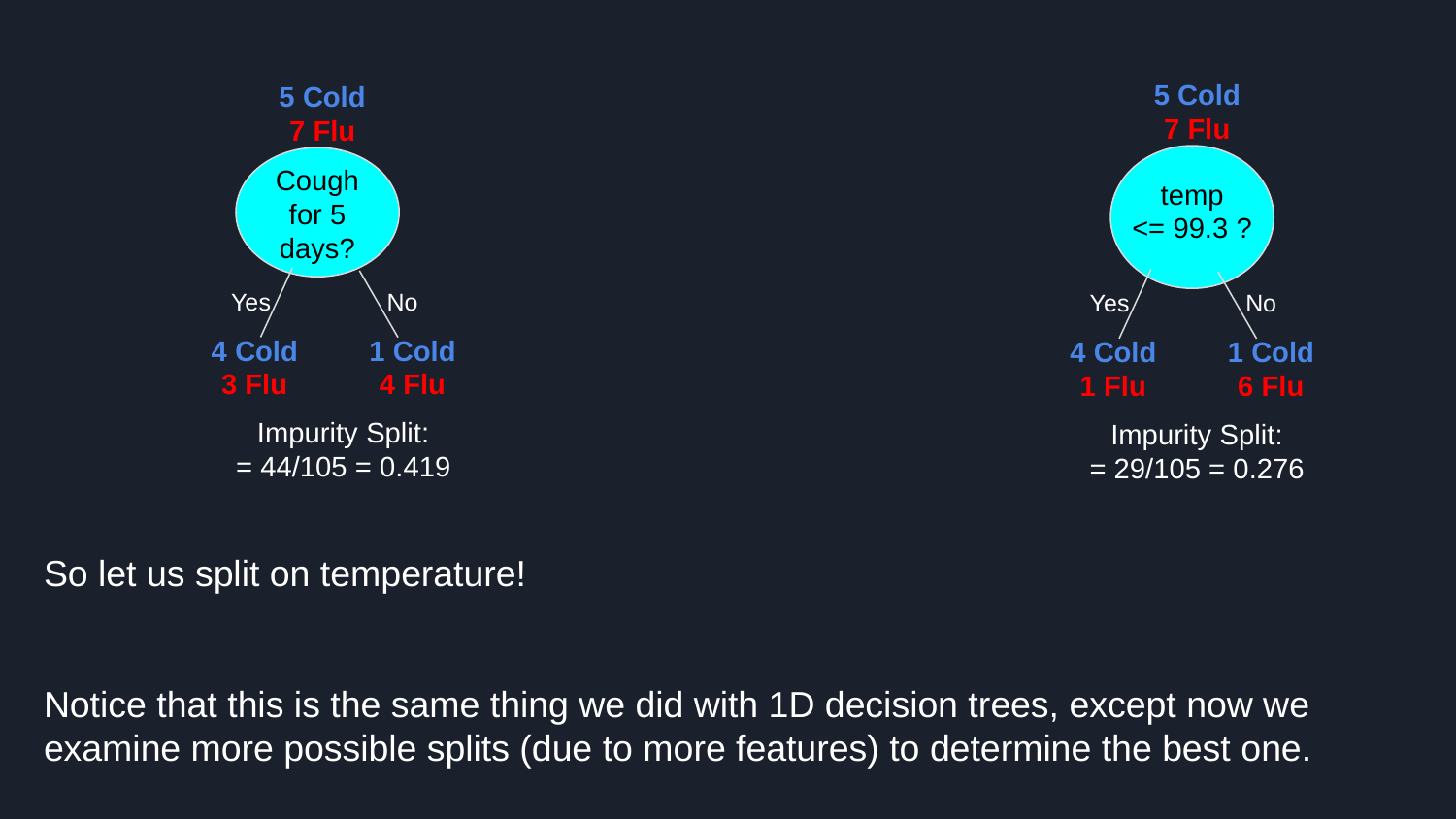

5 Cold
7 Flu
5 Cold
7 Flu

temp
<= 99.3 ?

Cough for 5 days?
Yes
No
Yes
No
1 Cold
4 Flu
4 Cold
3 Flu
1 Cold
6 Flu
4 Cold
1 Flu
Impurity Split:
= 44/105 = 0.419

Impurity Split:
= 29/105 = 0.276
So let us split on temperature!

Notice that this is the same thing we did with 1D decision trees, except now we examine more possible splits (due to more features) to determine the best one.